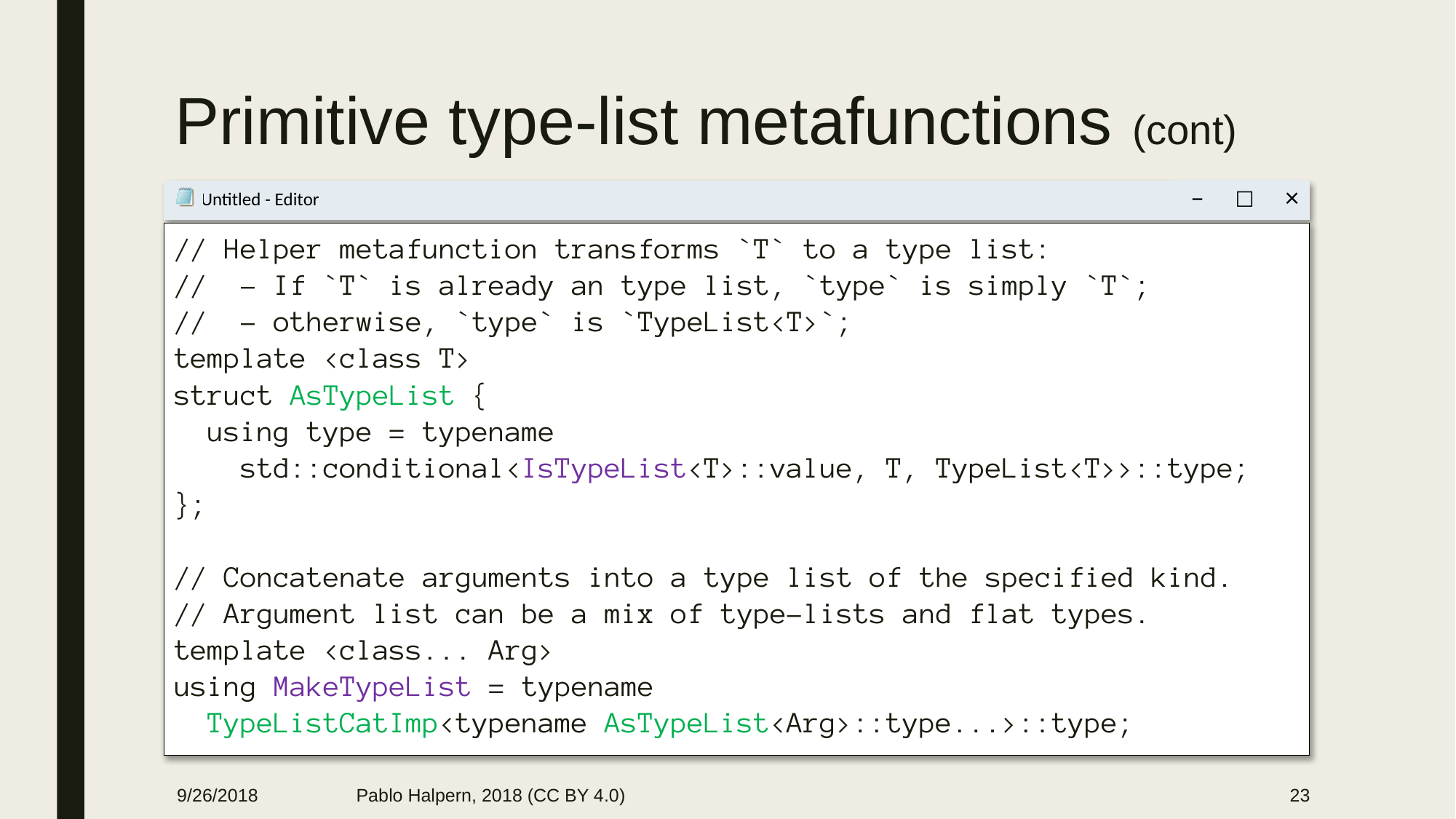

# Primitive type-list metafunctions (cont)
// Helper metafunction transforms `T` to a type list:
//  - If `T` is already an type list, `type` is simply `T`;
//  - otherwise, `type` is `TypeList<T>`;
template <class T>
struct AsTypeList {
  using type = typename
    std::conditional<IsTypeList<T>::value, T, TypeList<T>>::type;
};

// Concatenate arguments into a type list of the specified kind.
// Argument list can be a mix of type-lists and flat types.
template <class... Arg>
using MakeTypeList = typename
  TypeListCatImp<typename AsTypeList<Arg>::type...>::type;

9/26/2018
Pablo Halpern, 2018 (CC BY 4.0)
23